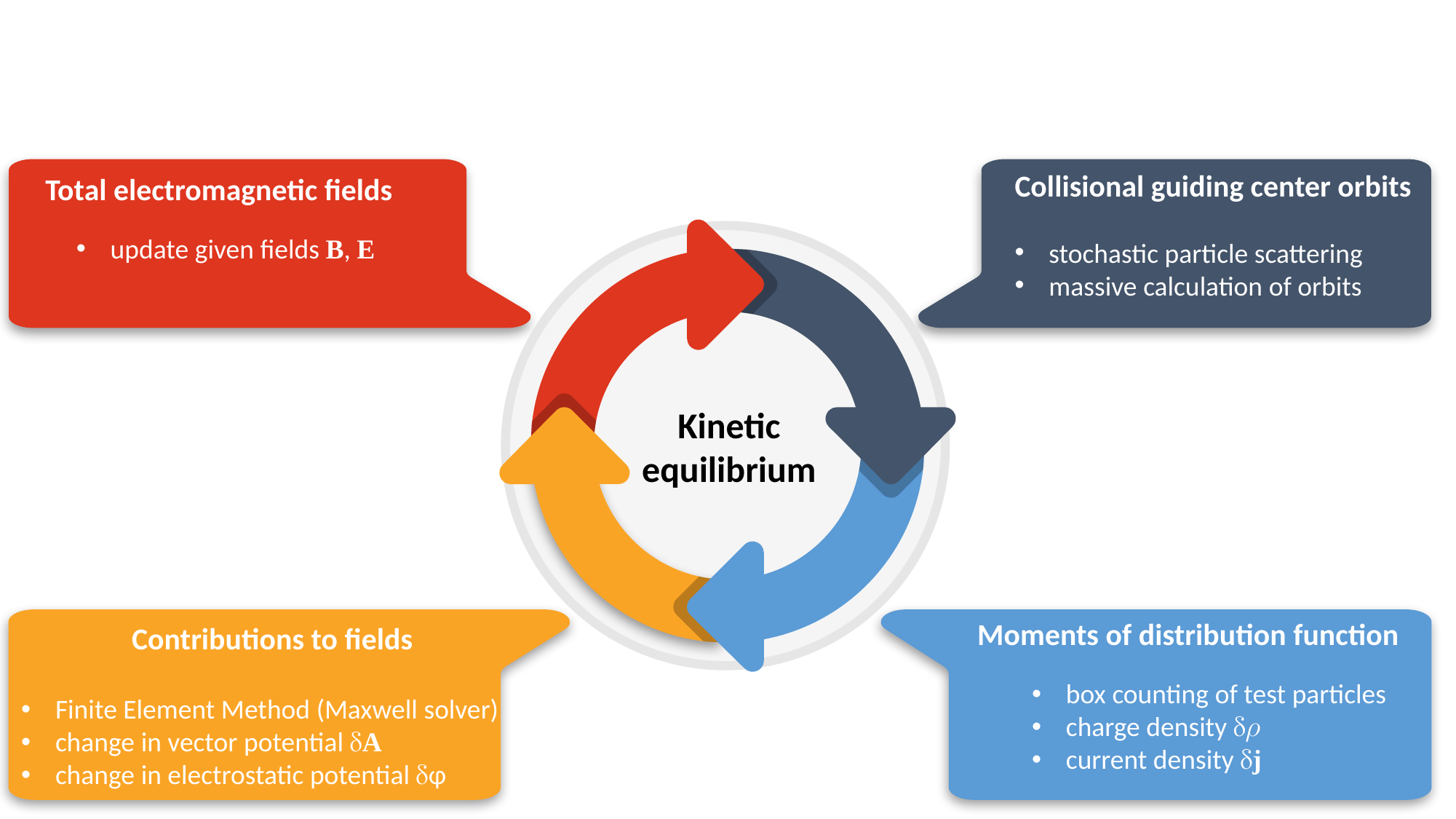

Total electromagnetic fields

update given fields B, E

Collisional guiding center orbits

stochastic particle scattering
massive calculation of orbits

Kinetic equilibrium

                Contributions to fields
Finite Element Method (Maxwell solver)
change in vector potential ẟA
change in electrostatic potential ẟɸ
Moments of distribution function

box counting of test particles
charge density ẟ𝜌
current density ẟj